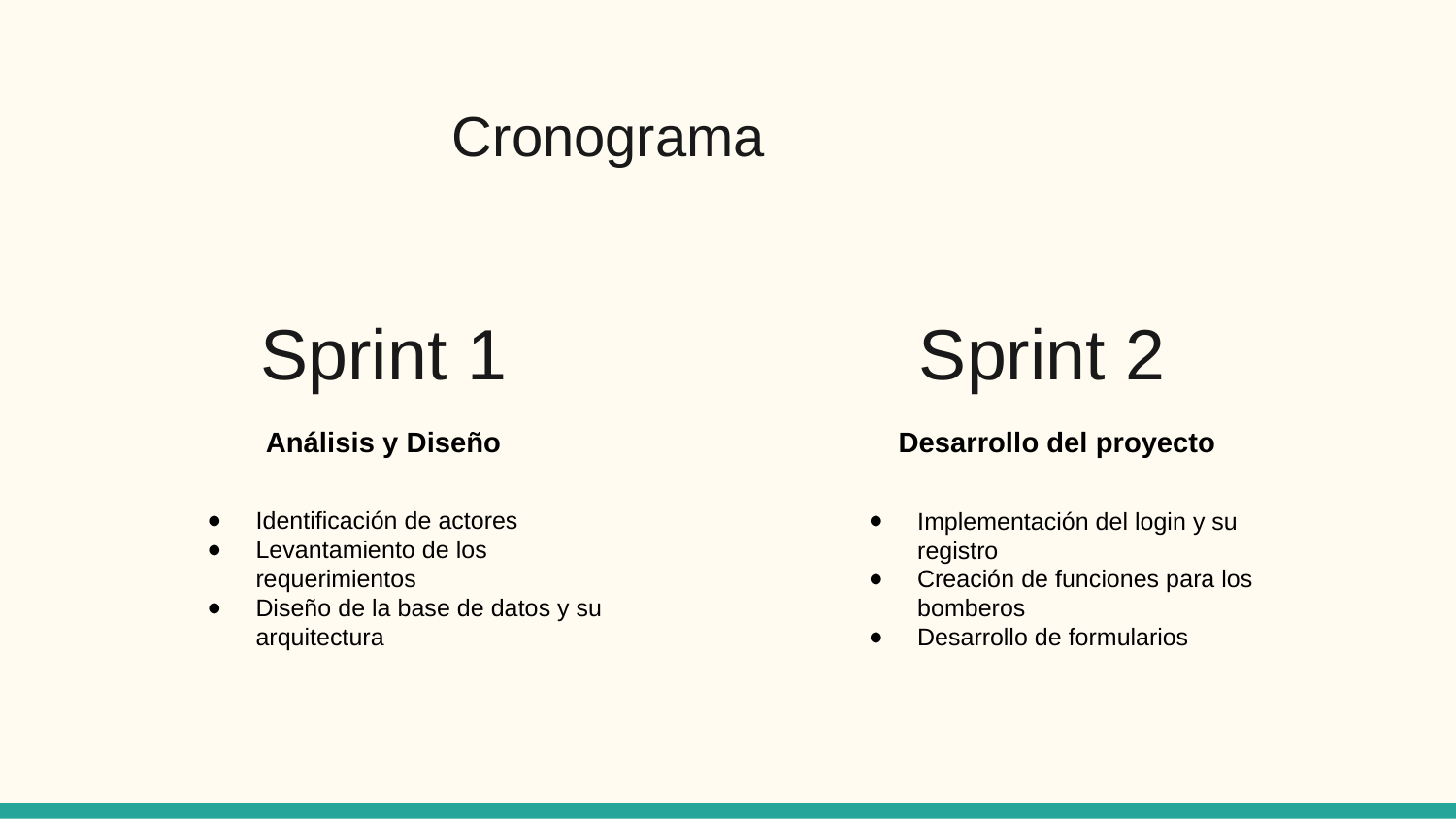

# Cronograma

Sprint 1
Sprint 2
Análisis y Diseño
Desarrollo del proyecto

Implementación del login y su registro
Creación de funciones para los bomberos
Desarrollo de formularios
Identificación de actores
Levantamiento de los requerimientos
Diseño de la base de datos y su arquitectura